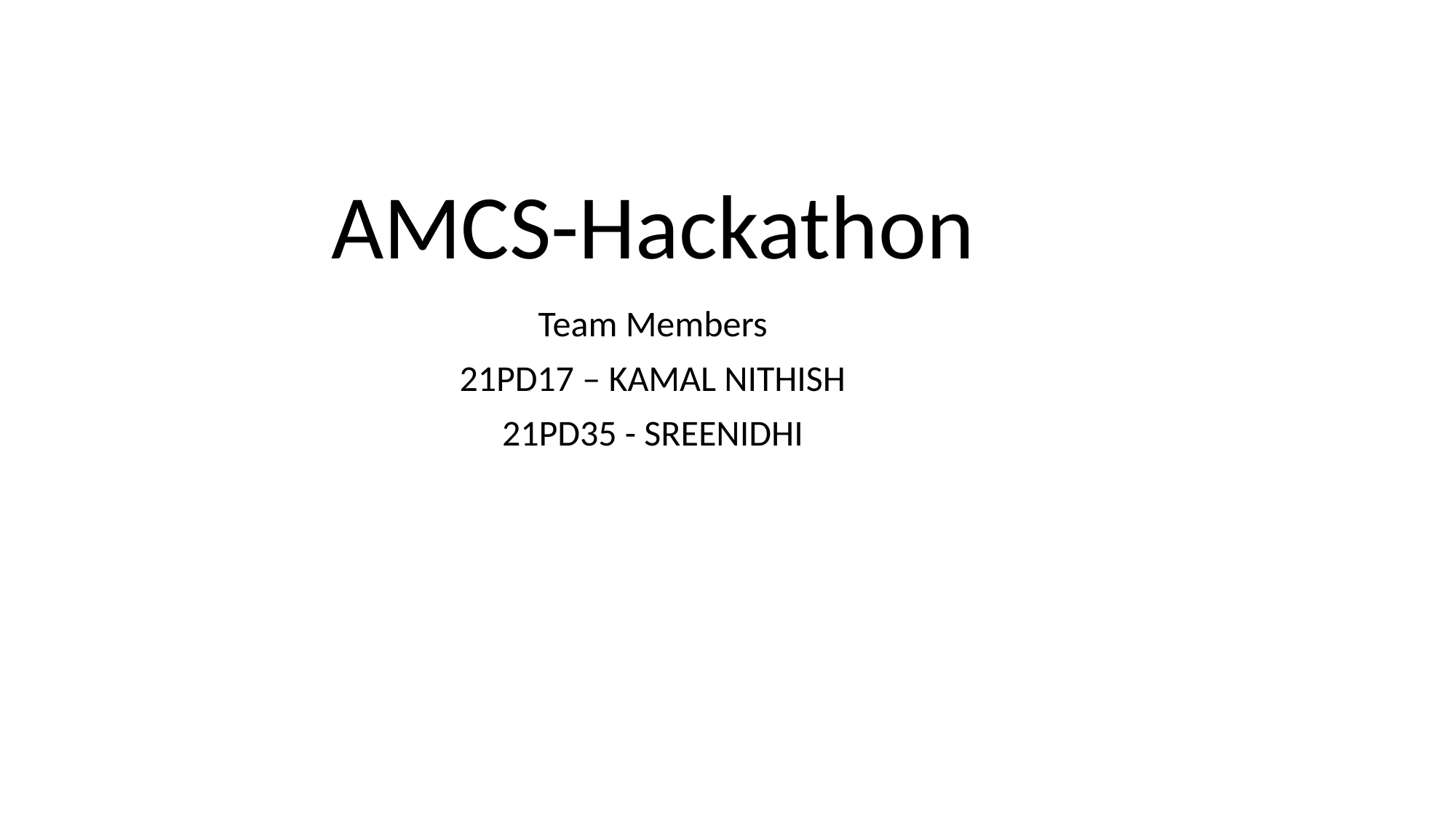

# AMCS-Hackathon
Team Members
21PD17 – KAMAL NITHISH
21PD35 - SREENIDHI